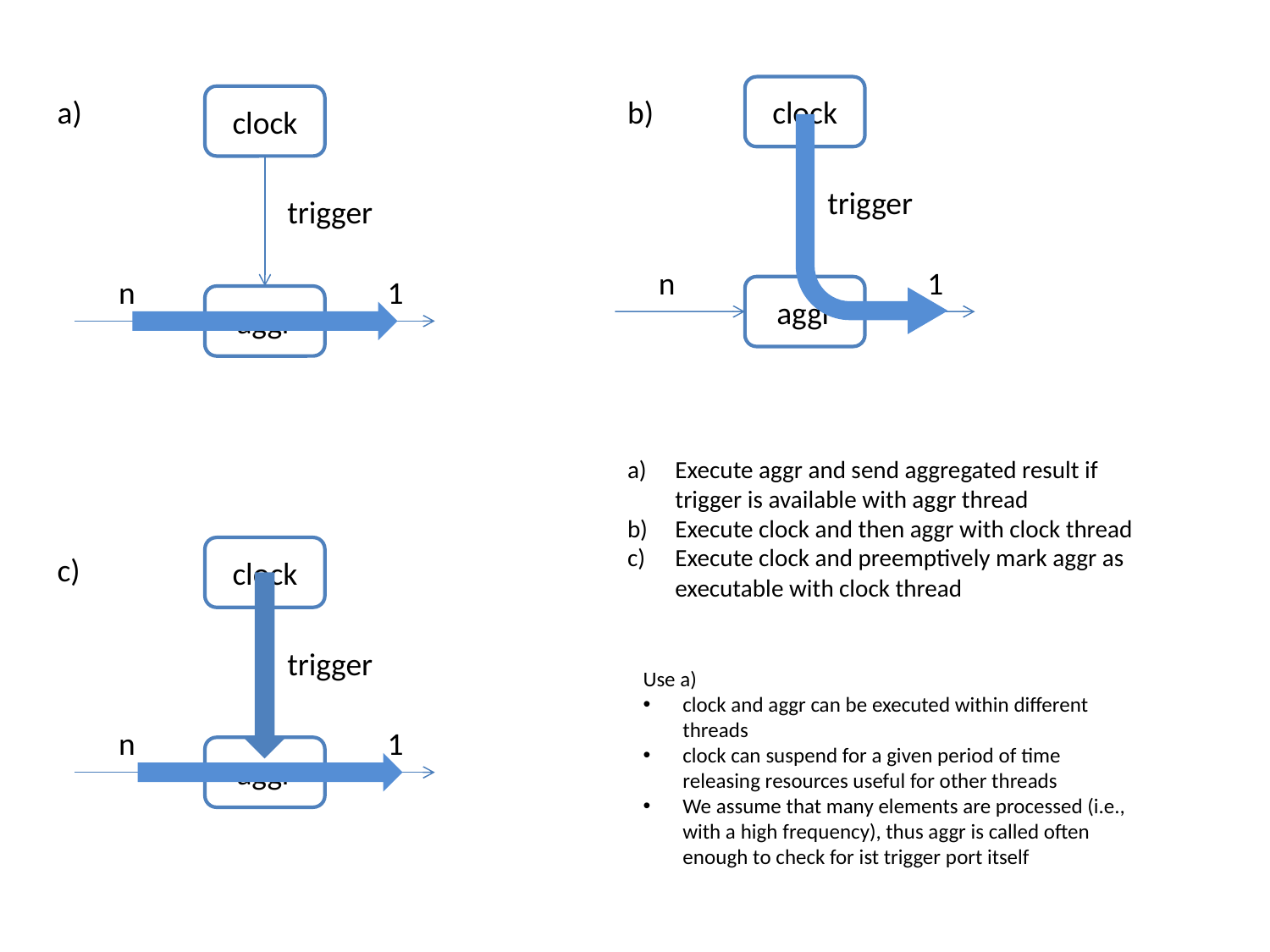

clock
trigger
n
1
aggr
b)
a)
clock
trigger
n
1
aggr

Execute aggr and send aggregated result if trigger is available with aggr thread
Execute clock and then aggr with clock thread
Execute clock and preemptively mark aggr as executable with clock thread
clock
trigger
n
1
aggr

c)
Use a)
clock and aggr can be executed within different threads
clock can suspend for a given period of time releasing resources useful for other threads
We assume that many elements are processed (i.e., with a high frequency), thus aggr is called often enough to check for ist trigger port itself